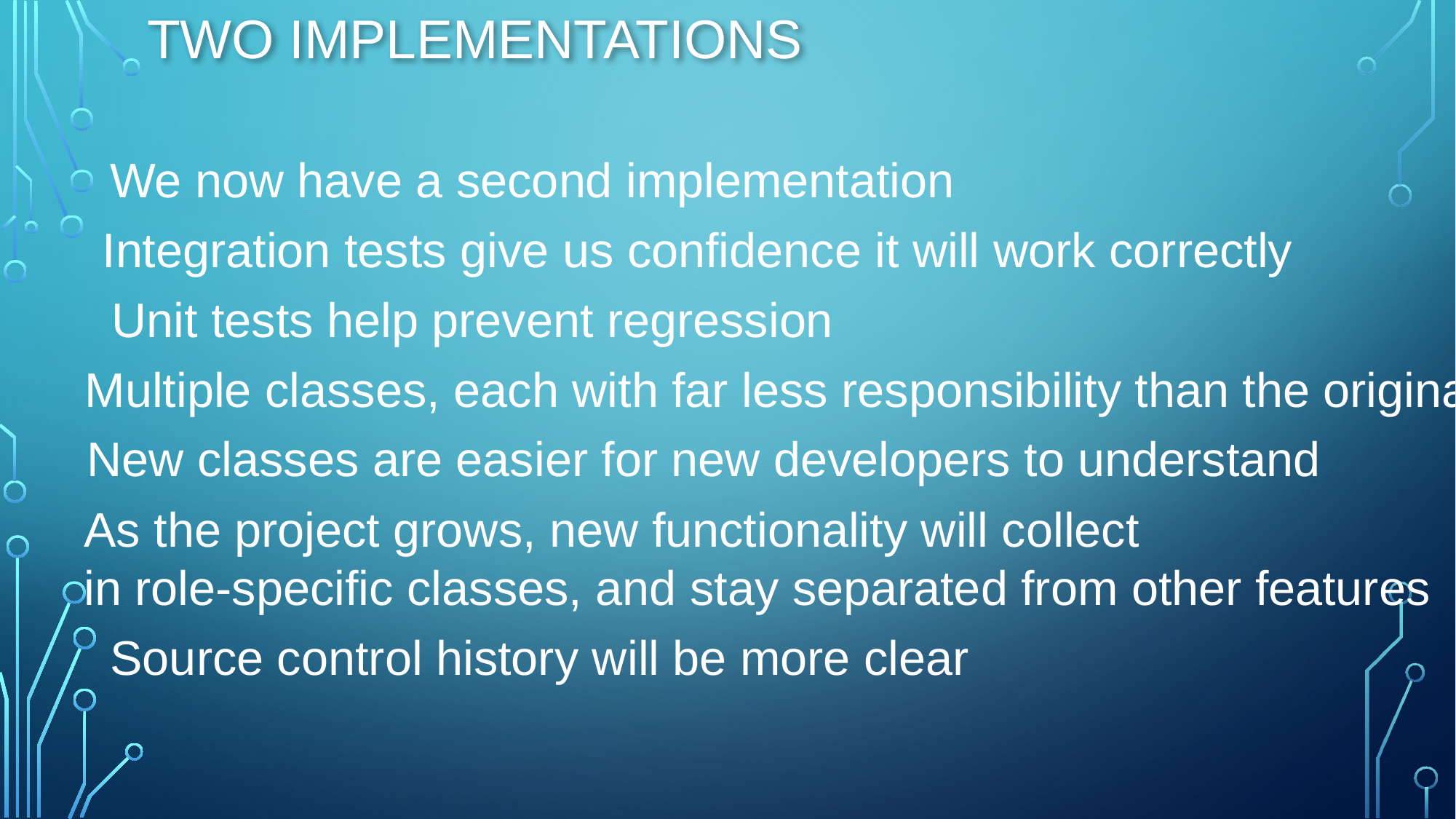

# Two Implementations
We now have a second implementation
Integration tests give us confidence it will work correctly
Unit tests help prevent regression
Multiple classes, each with far less responsibility than the original
New classes are easier for new developers to understand
As the project grows, new functionality will collect
in role-specific classes, and stay separated from other features
Source control history will be more clear